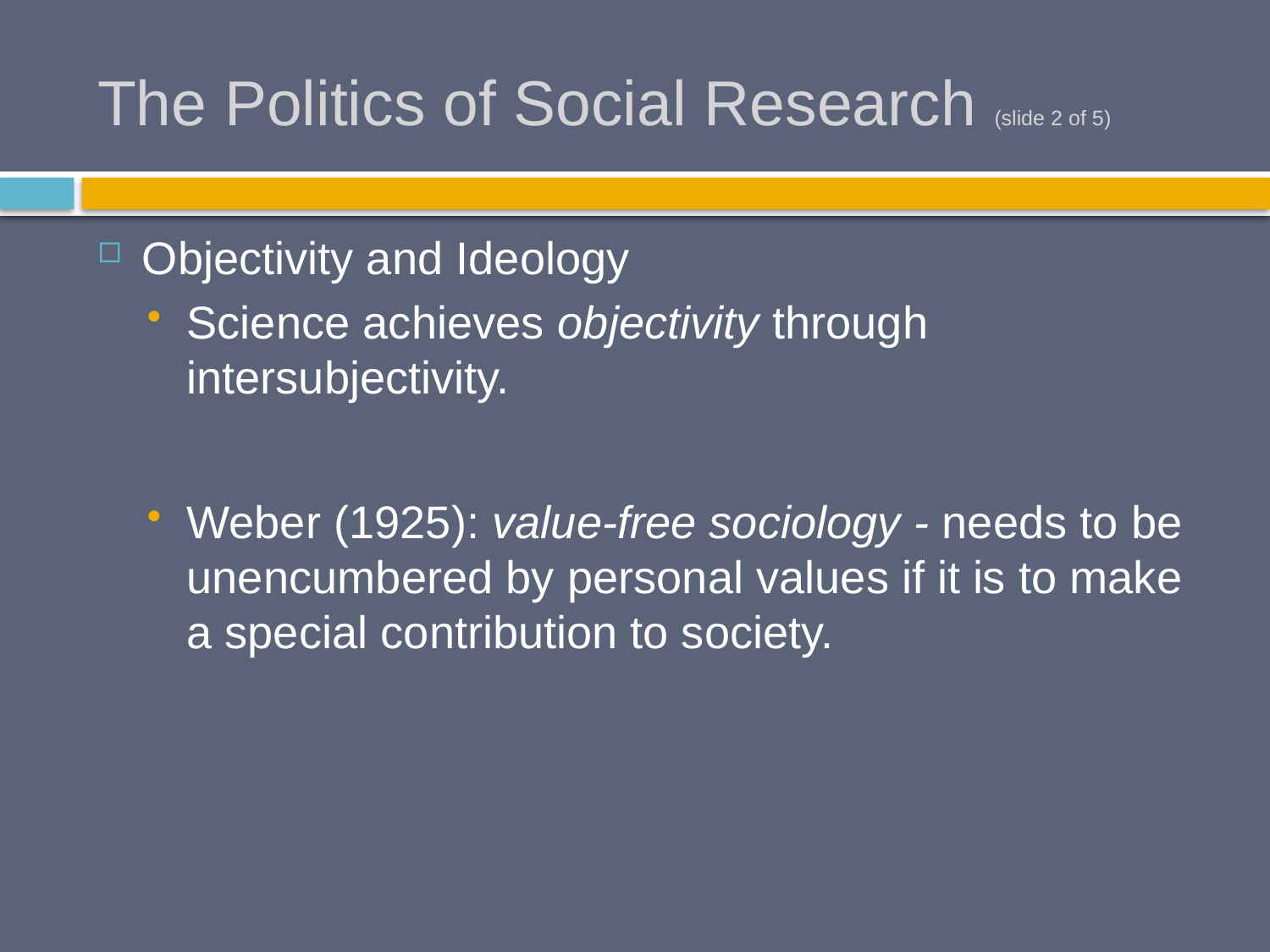

# The Politics of Social Research (slide 2 of 5)
Objectivity and Ideology
Science achieves objectivity through intersubjectivity.

Weber (1925): value-free sociology - needs to be unencumbered by personal values if it is to make a special contribution to society.